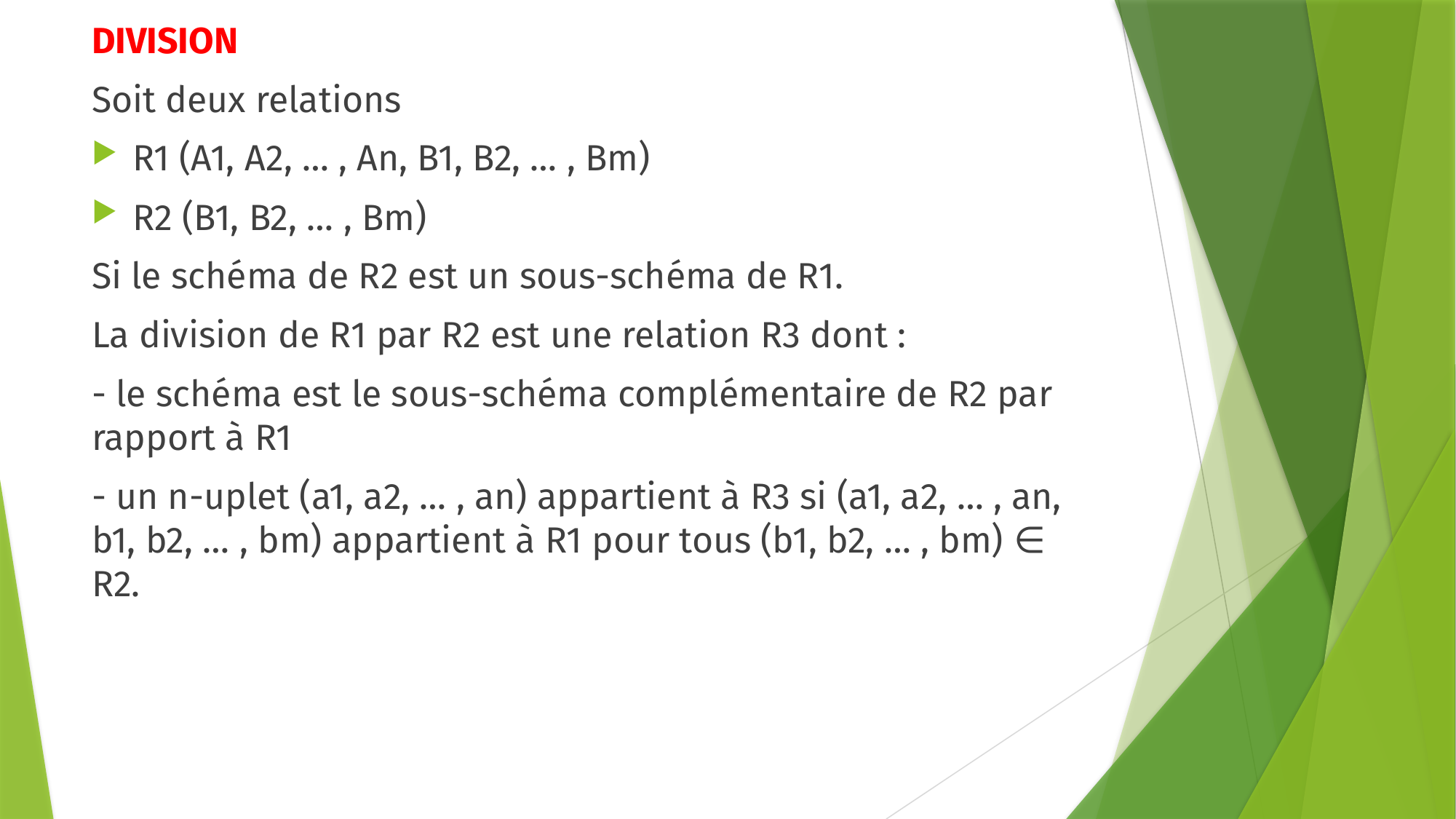

DIVISION
Soit deux relations
R1 (A1, A2, … , An, B1, B2, … , Bm)
R2 (B1, B2, … , Bm)
Si le schéma de R2 est un sous-schéma de R1.
La division de R1 par R2 est une relation R3 dont :
- le schéma est le sous-schéma complémentaire de R2 par rapport à R1
- un n-uplet (a1, a2, … , an) appartient à R3 si (a1, a2, … , an, b1, b2, … , bm) appartient à R1 pour tous (b1, b2, … , bm) ∈ R2.